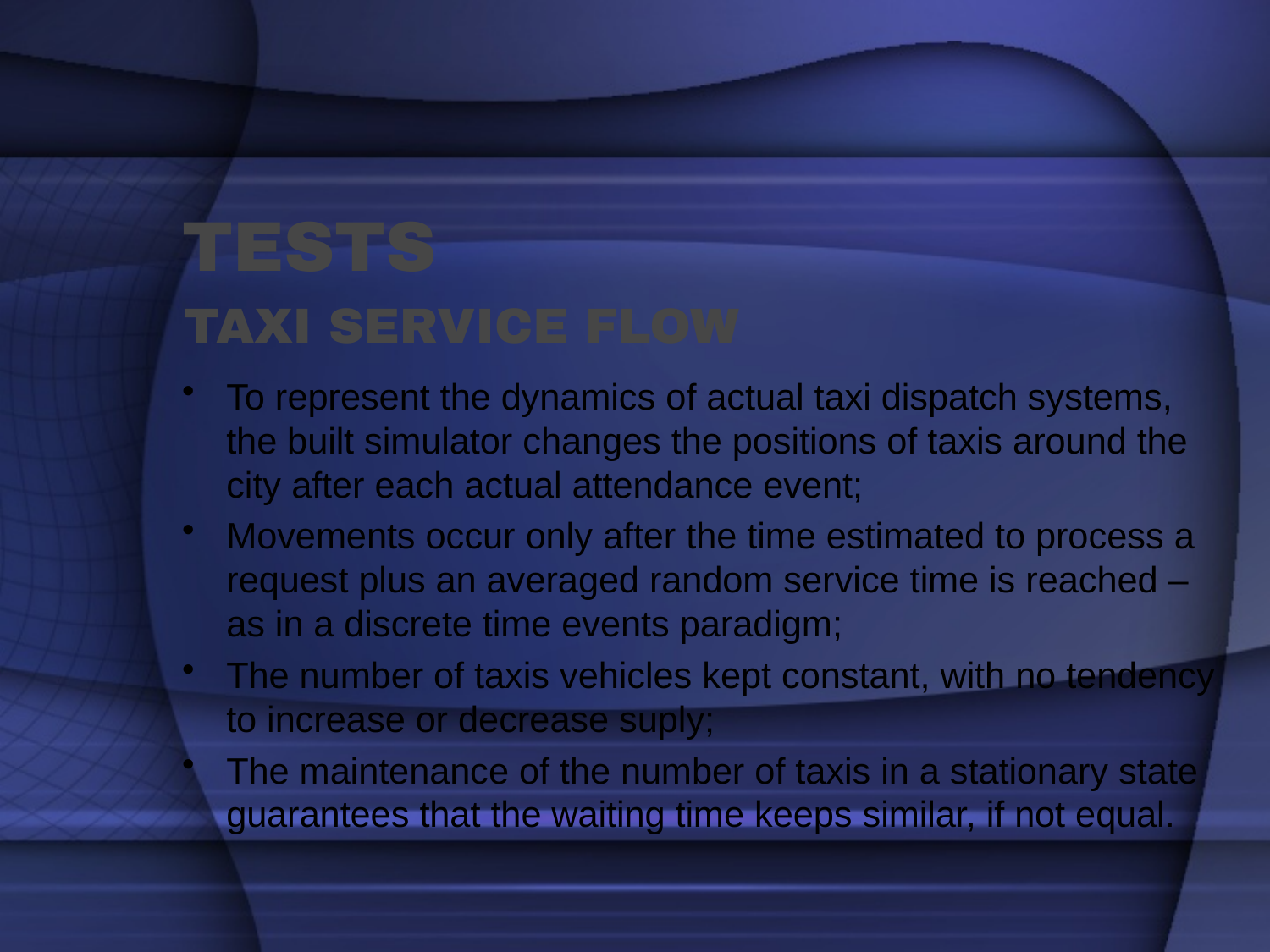

# TESTS
TAXI SERVICE FLOW
To represent the dynamics of actual taxi dispatch systems, the built simulator changes the positions of taxis around the city after each actual attendance event;
Movements occur only after the time estimated to process a request plus an averaged random service time is reached – as in a discrete time events paradigm;
The number of taxis vehicles kept constant, with no tendency to increase or decrease suply;
The maintenance of the number of taxis in a stationary state guarantees that the waiting time keeps similar, if not equal.